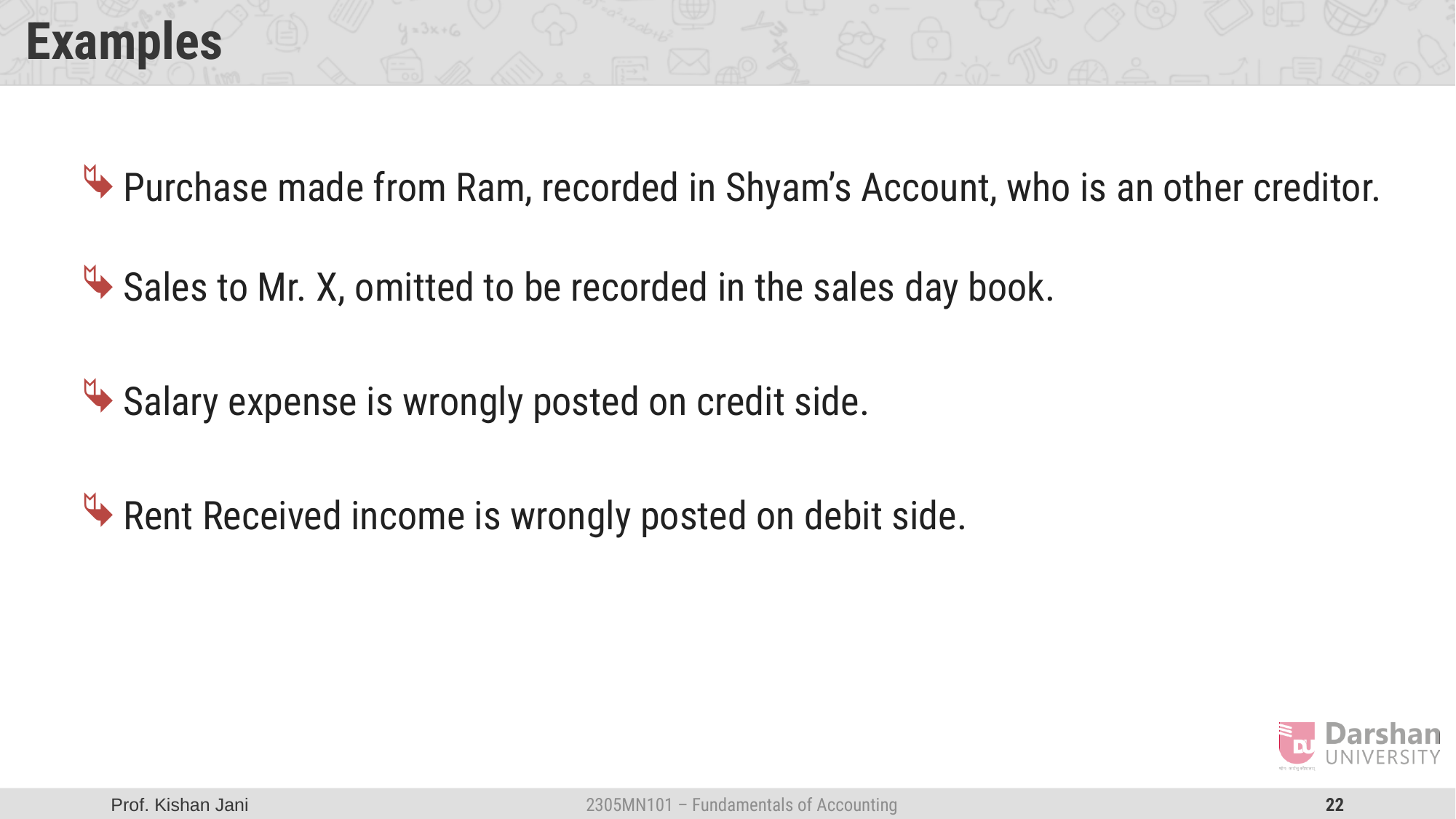

# Examples

Purchase made from Ram, recorded in Shyam’s Account, who is an other creditor.

Sales to Mr. X, omitted to be recorded in the sales day book.

Salary expense is wrongly posted on credit side.

Rent Received income is wrongly posted on debit side.